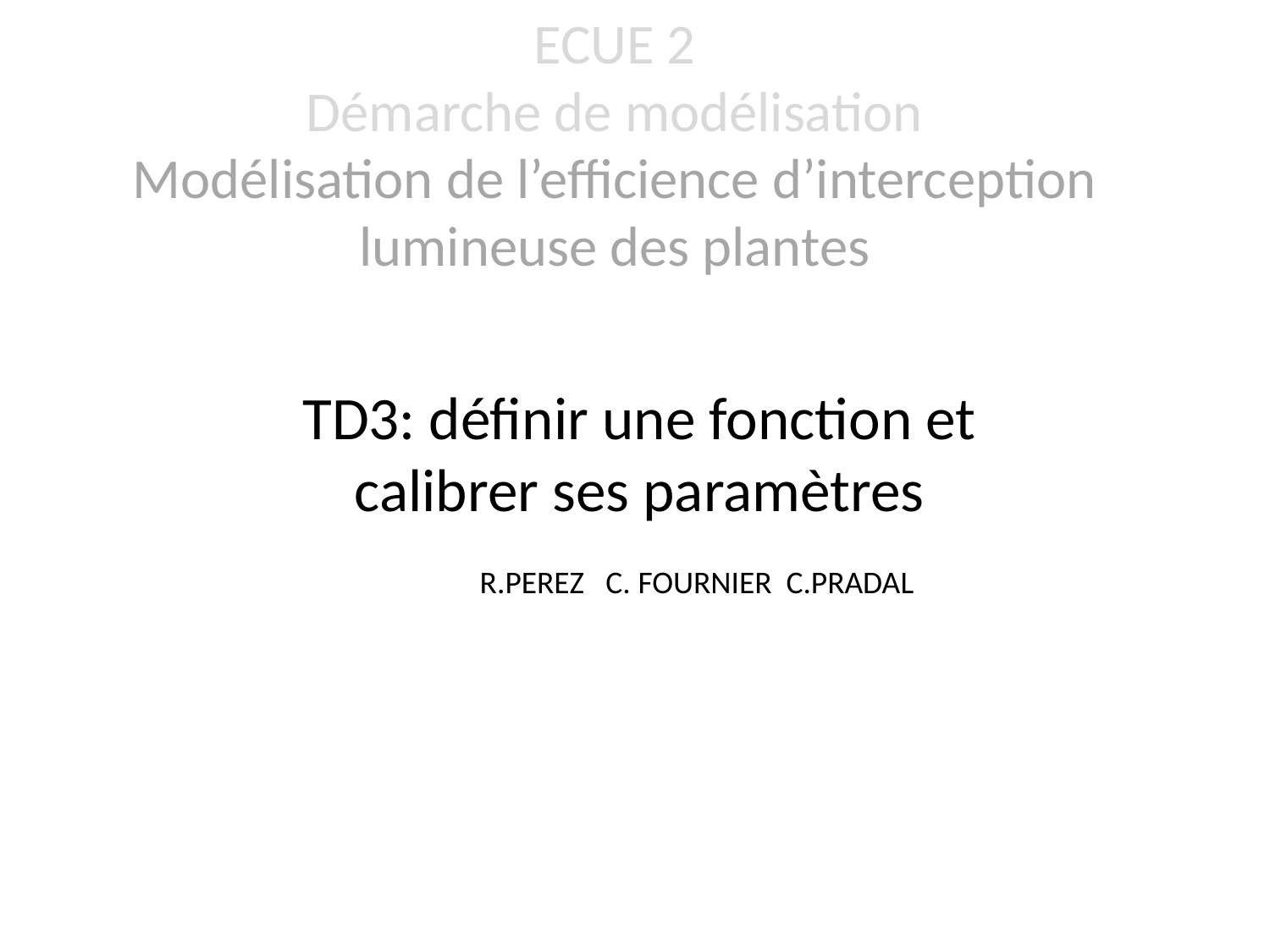

# ECUE 2 Démarche de modélisation Modélisation de l’efficience d’interception lumineuse des plantes
TD3: définir une fonction et calibrer ses paramètres

R.PEREZ   C. FOURNIER  C.PRADAL